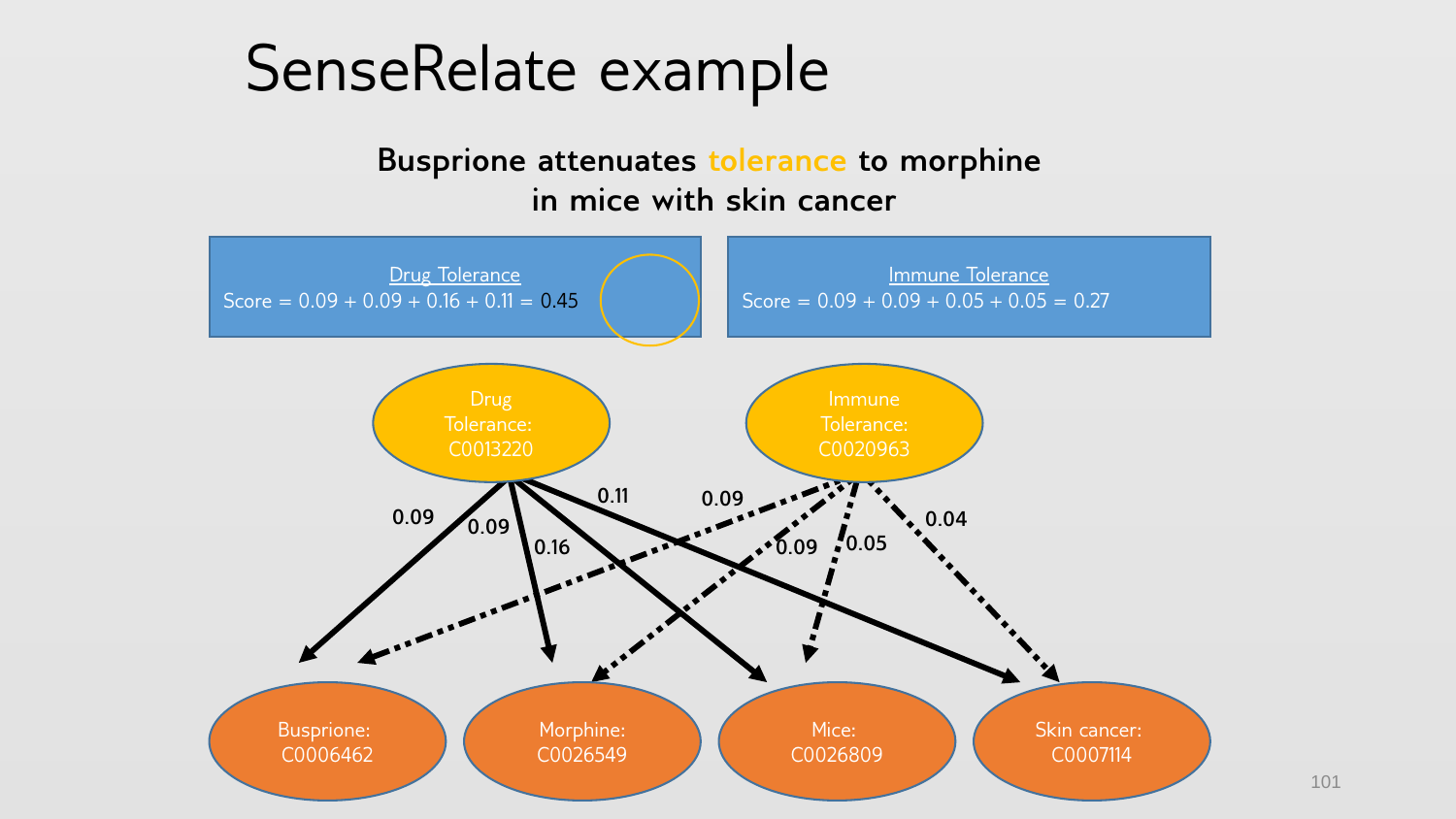

# SenseRelate example
Busprione attenuates tolerance to morphine
in mice with skin cancer
Drug Tolerance
Score = 0.09 + 0.09 + 0.16 + 0.11 = 0.45
Immune Tolerance
Score = 0.09 + 0.09 + 0.05 + 0.05 = 0.27

Drug
Tolerance:
C0013220
Immune
Tolerance:
C0020963

0.11

0.09

0.09
0.04
0.09
0.05
0.16
0.09
Busprione:
C0006462
Morphine:
C0026549
Mice:
C0026809
Skin cancer:
C0007114
101